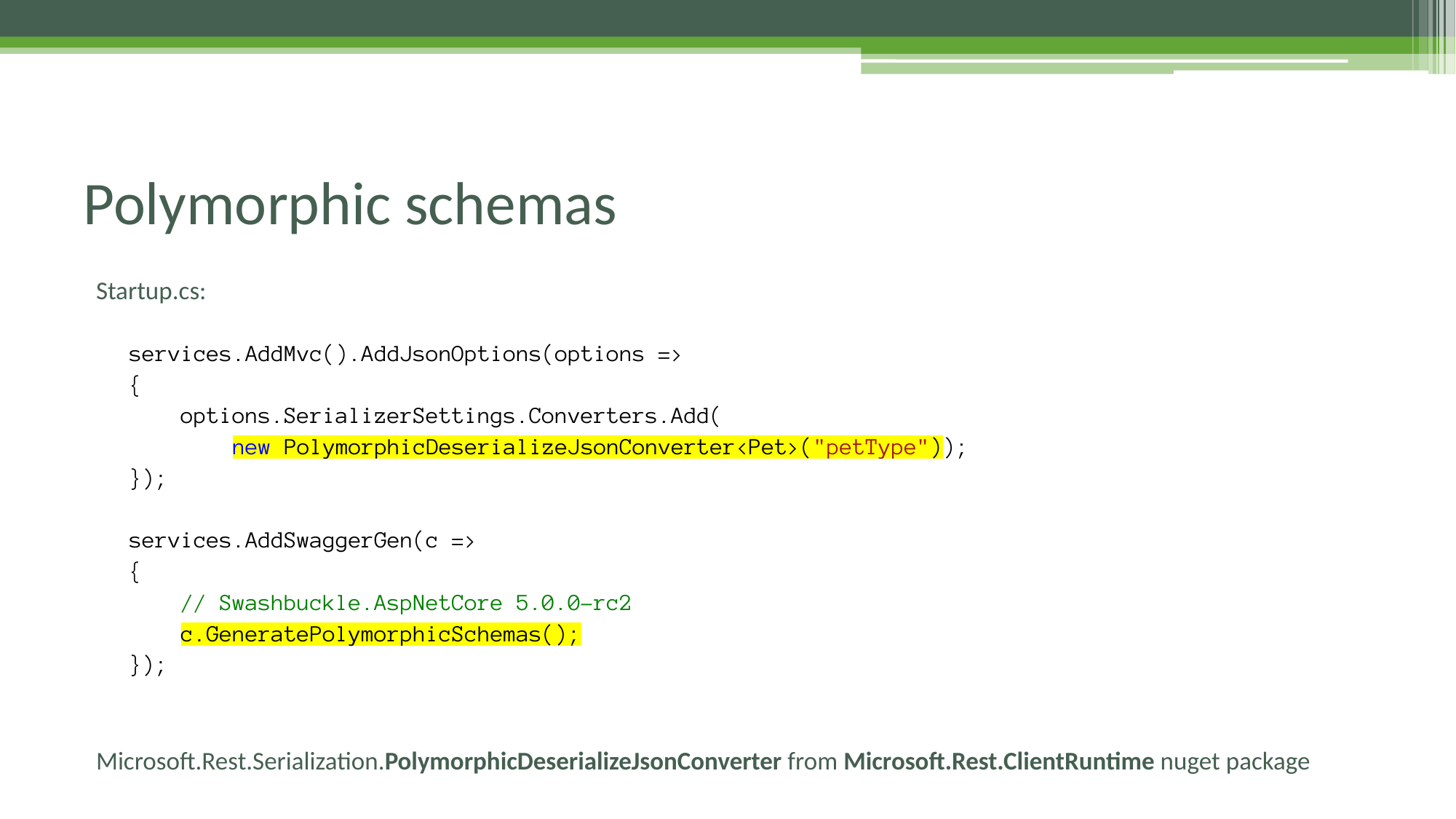

# Polymorphic schemas
Startup.cs:
services.AddMvc().AddJsonOptions(options =>
{
    options.SerializerSettings.Converters.Add(
        new PolymorphicDeserializeJsonConverter<Pet>("petType"));
});

services.AddSwaggerGen(c =>
{
    // Swashbuckle.AspNetCore 5.0.0-rc2
    c.GeneratePolymorphicSchemas();
});

Microsoft.Rest.Serialization.PolymorphicDeserializeJsonConverter from Microsoft.Rest.ClientRuntime nuget package